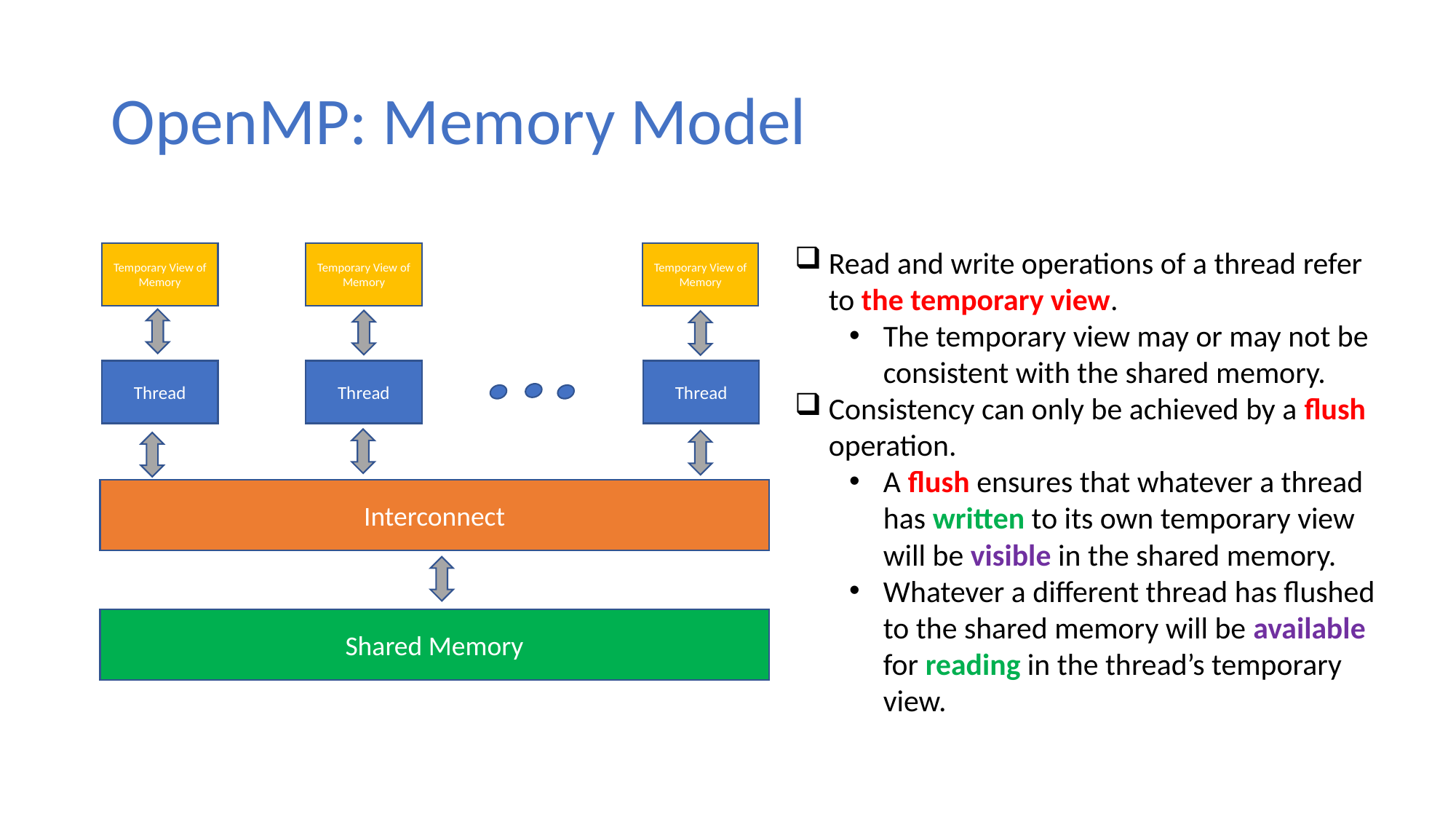

# OpenMP: Memory Model
Read and write operations of a thread refer to the temporary view.
The temporary view may or may not be consistent with the shared memory.
Consistency can only be achieved by a flush operation.
A flush ensures that whatever a thread has written to its own temporary view will be visible in the shared memory.
Whatever a different thread has flushed to the shared memory will be available for reading in the thread’s temporary view.
Temporary View of Memory
Temporary View of Memory
Temporary View of Memory
Thread
Thread
Thread
Interconnect
Shared Memory